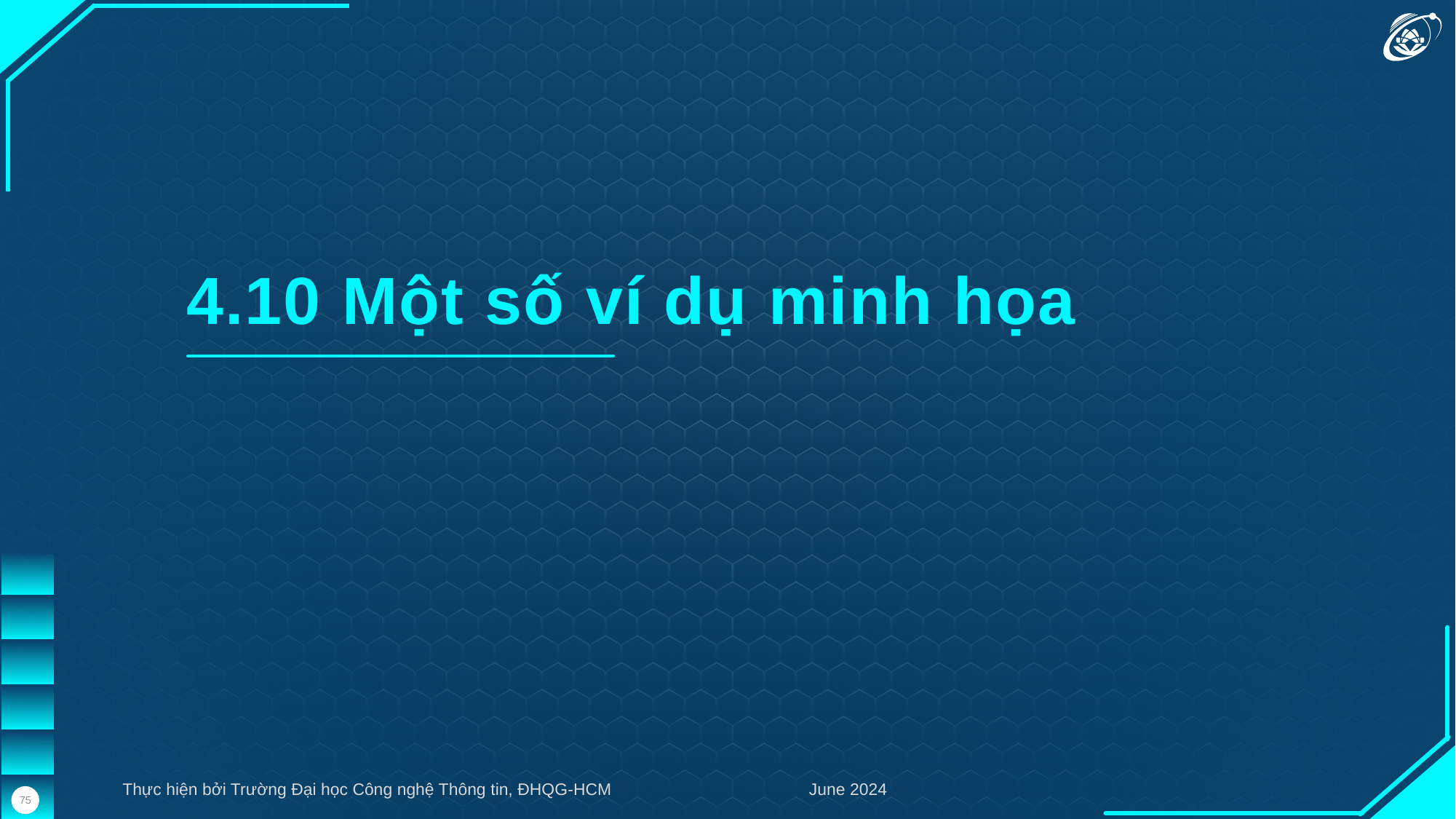

4.10 Một số ví dụ minh họa

Thực hiện bởi Trường Đại học Công nghệ Thông tin, ĐHQG-HCM
June 2024
75